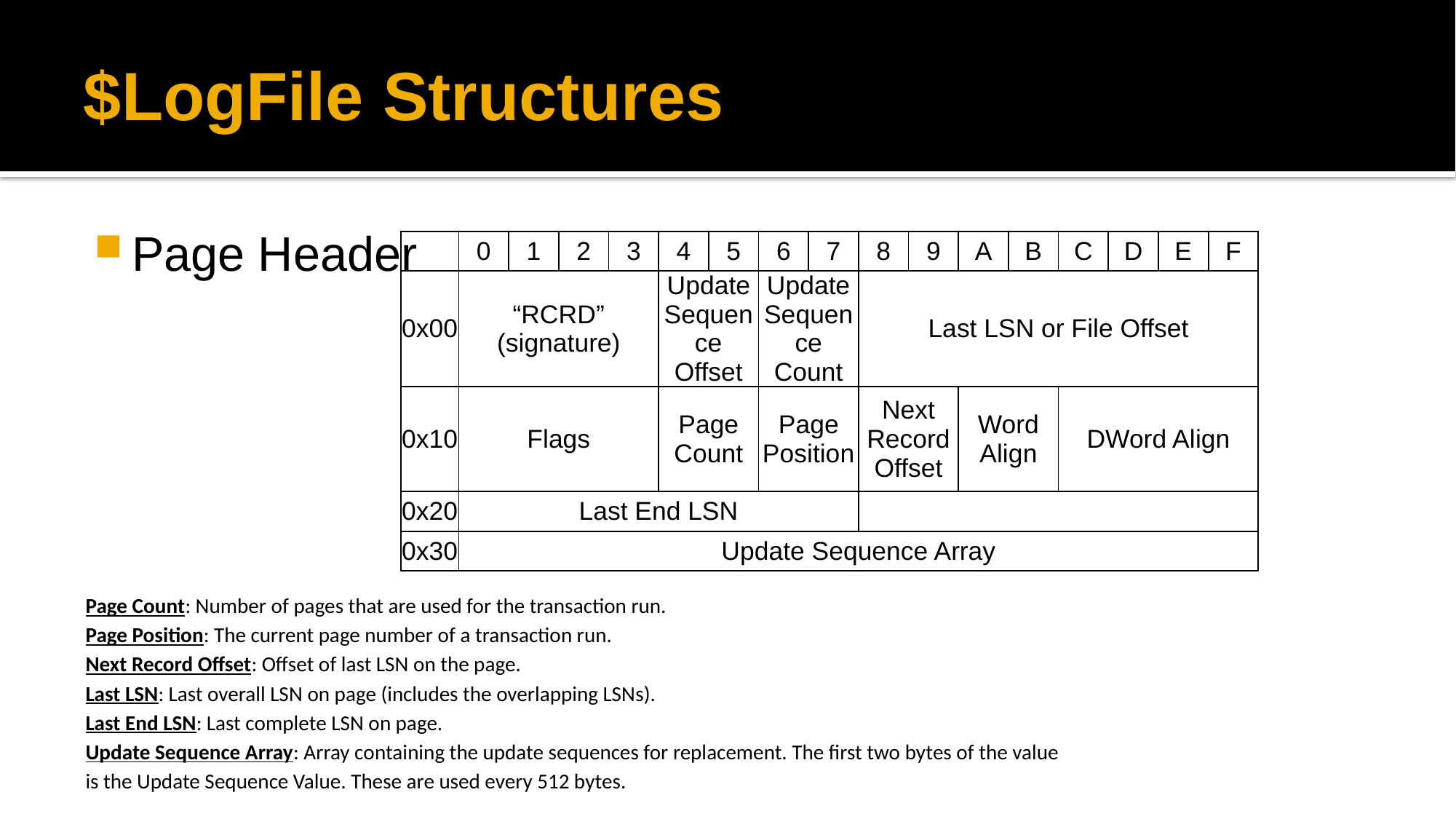

# $LogFile Structures
Page Header

|  | 0 | 1 | 2 | 3 | 4 | 5 | 6 | 7 | 8 | 9 | A | B | C | D | E | F |
| --- | --- | --- | --- | --- | --- | --- | --- | --- | --- | --- | --- | --- | --- | --- | --- | --- |
| 0x00 | “RCRD” (signature) |  |  |  | Update Sequence Offset |  | Update Sequence Count |  | Last LSN or File Offset |  |  |  |  |  |  |  |
| 0x10 | Flags |  |  |  | Page Count |  | Page Position |  | Next Record Offset |  | Word Align |  | DWord Align |  |  |  |
| 0x20 | Last End LSN |  |  |  |  |  |  |  |  |  |  |  |  |  |  |  |
| 0x30 | Update Sequence Array |  |  |  |  |  |  |  |  |  |  |  |  |  |  |  |
Page Count: Number of pages that are used for the transaction run.
Page Position: The current page number of a transaction run.
Next Record Offset: Offset of last LSN on the page.
Last LSN: Last overall LSN on page (includes the overlapping LSNs).
Last End LSN: Last complete LSN on page.
Update Sequence Array: Array containing the update sequences for replacement. The first two bytes of the value is the Update Sequence Value. These are used every 512 bytes.